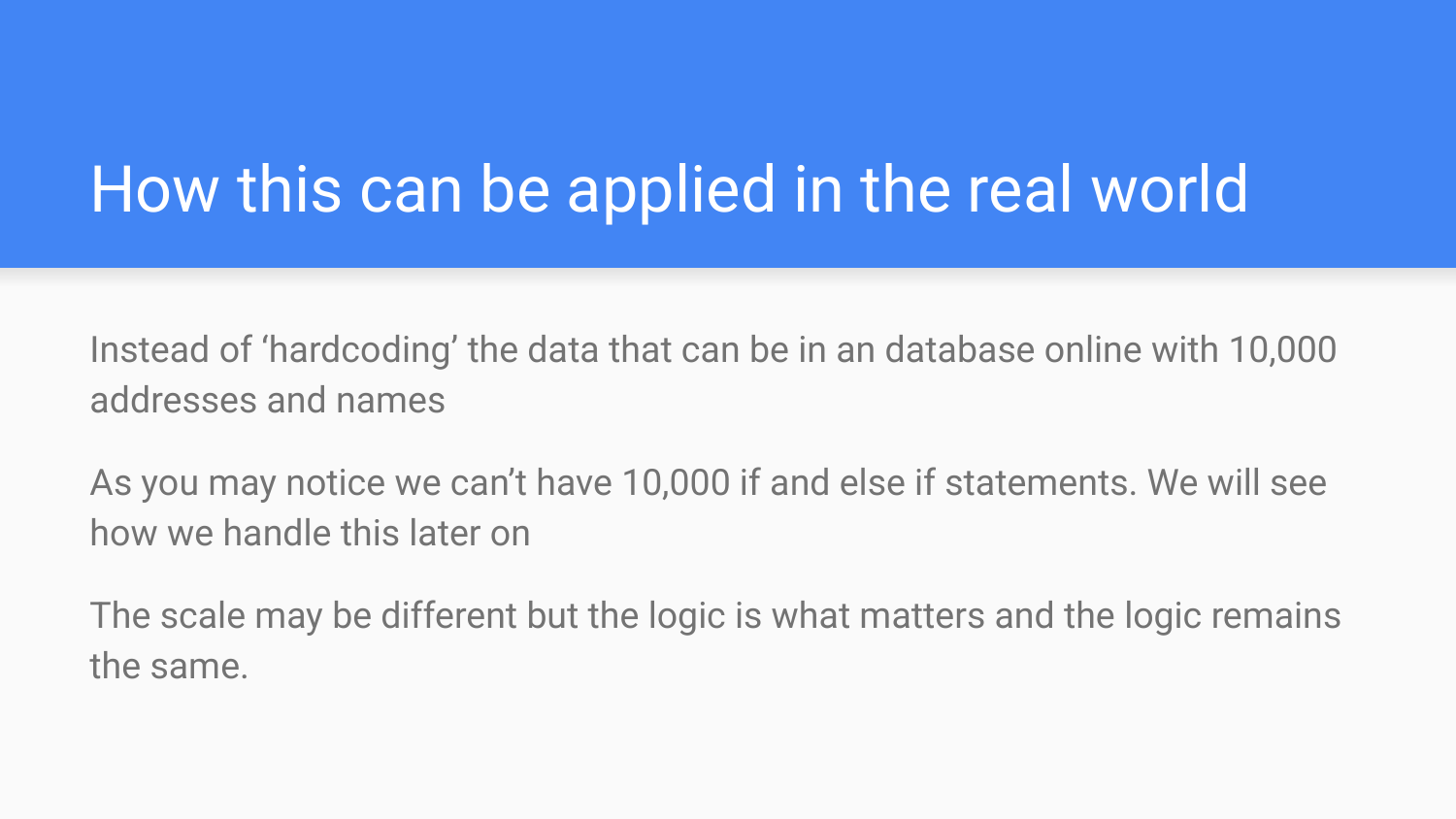

# How this can be applied in the real world
Instead of ‘hardcoding’ the data that can be in an database online with 10,000 addresses and names
As you may notice we can’t have 10,000 if and else if statements. We will see how we handle this later on
The scale may be different but the logic is what matters and the logic remains the same.